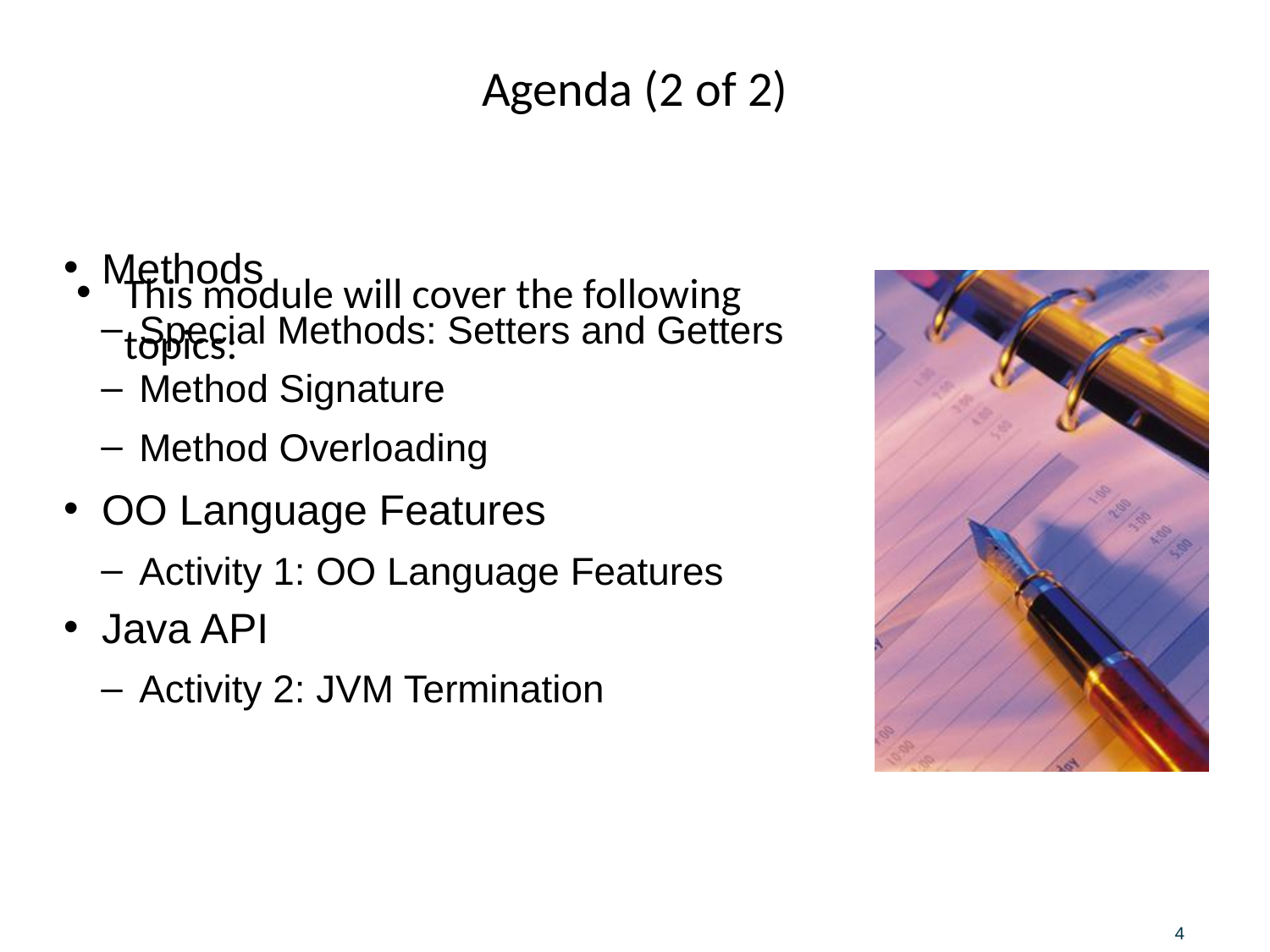

# Agenda (2 of 2)

Methods
Special Methods: Setters and Getters
Method Signature
Method Overloading
OO Language Features
Activity 1: OO Language Features
Java API
Activity 2: JVM Termination
This module will cover the following topics:
4